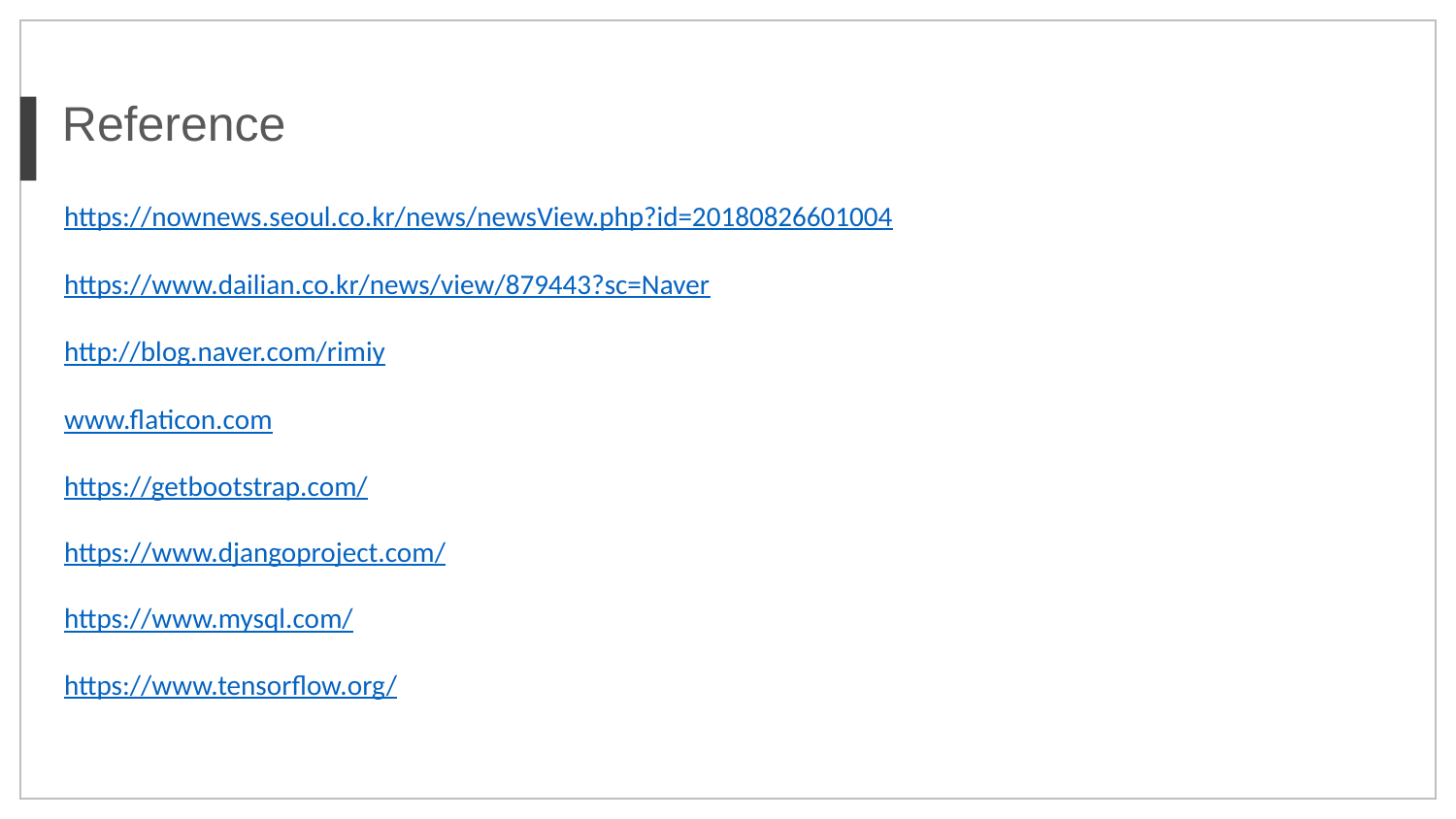

Reference

https://nownews.seoul.co.kr/news/newsView.php?id=20180826601004

https://www.dailian.co.kr/news/view/879443?sc=Naver

http://blog.naver.com/rimiy

www.flaticon.com
https://getbootstrap.com/
https://www.djangoproject.com/
https://www.mysql.com/
https://www.tensorflow.org/